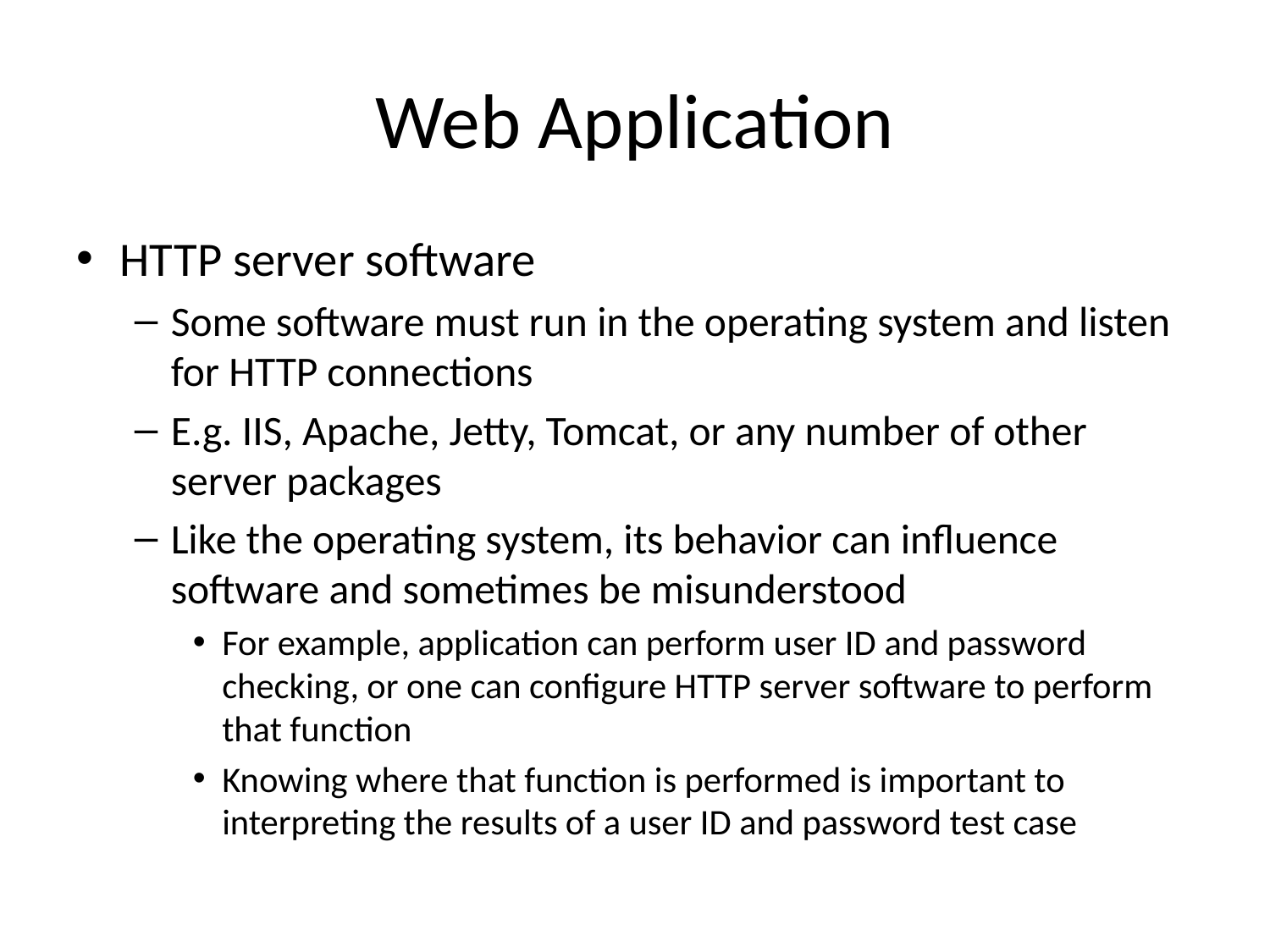

# Web Application
HTTP server software
Some software must run in the operating system and listen for HTTP connections
E.g. IIS, Apache, Jetty, Tomcat, or any number of other server packages
Like the operating system, its behavior can influence  software and sometimes be misunderstood
For example, application can perform user ID and password checking, or one can configure HTTP server software to perform that function
Knowing where that function is performed is important to interpreting the results of a user ID and password test case